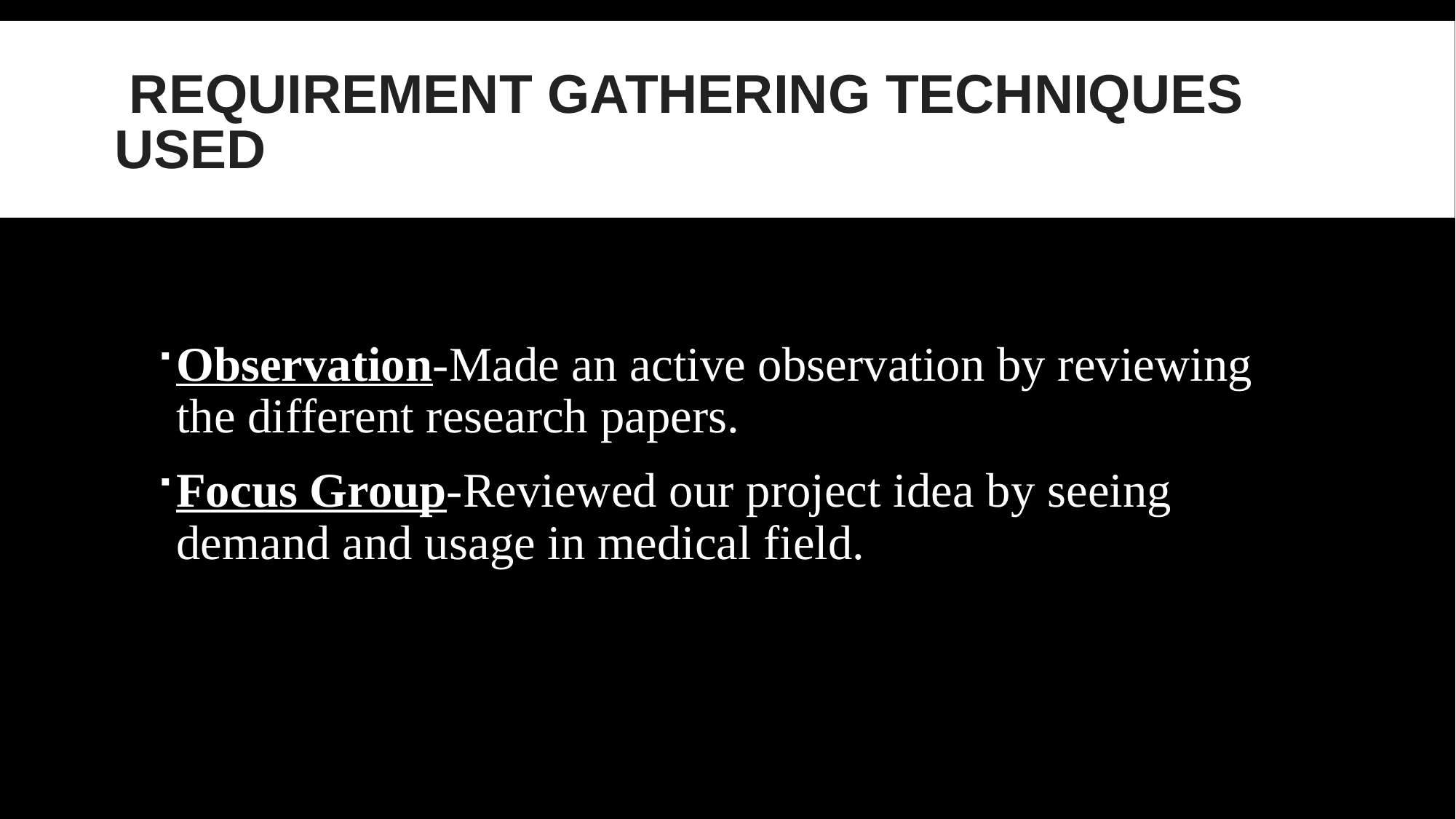

# Requirement Gathering Techniques Used
Observation-Made an active observation by reviewing the different research papers.
Focus Group-Reviewed our project idea by seeing demand and usage in medical field.